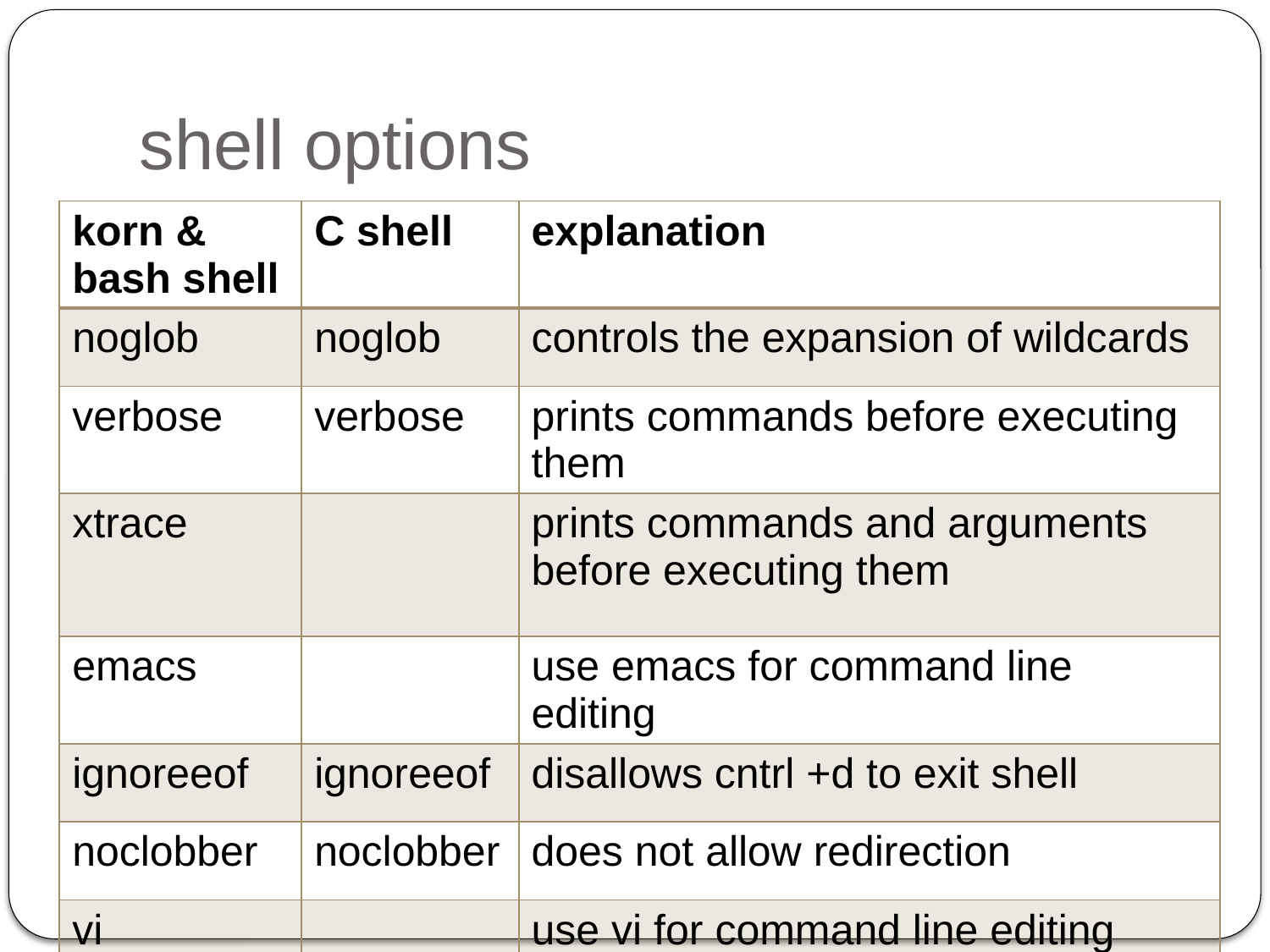

# shell options
| korn & bash shell | C shell | explanation |
| --- | --- | --- |
| noglob | noglob | controls the expansion of wildcards |
| verbose | verbose | prints commands before executing them |
| xtrace |  | prints commands and arguments before executing them |
| emacs |  | use emacs for command line editing |
| ignoreeof | ignoreeof | disallows cntrl +d to exit shell |
| noclobber | noclobber | does not allow redirection |
| vi |  | use vi for command line editing |